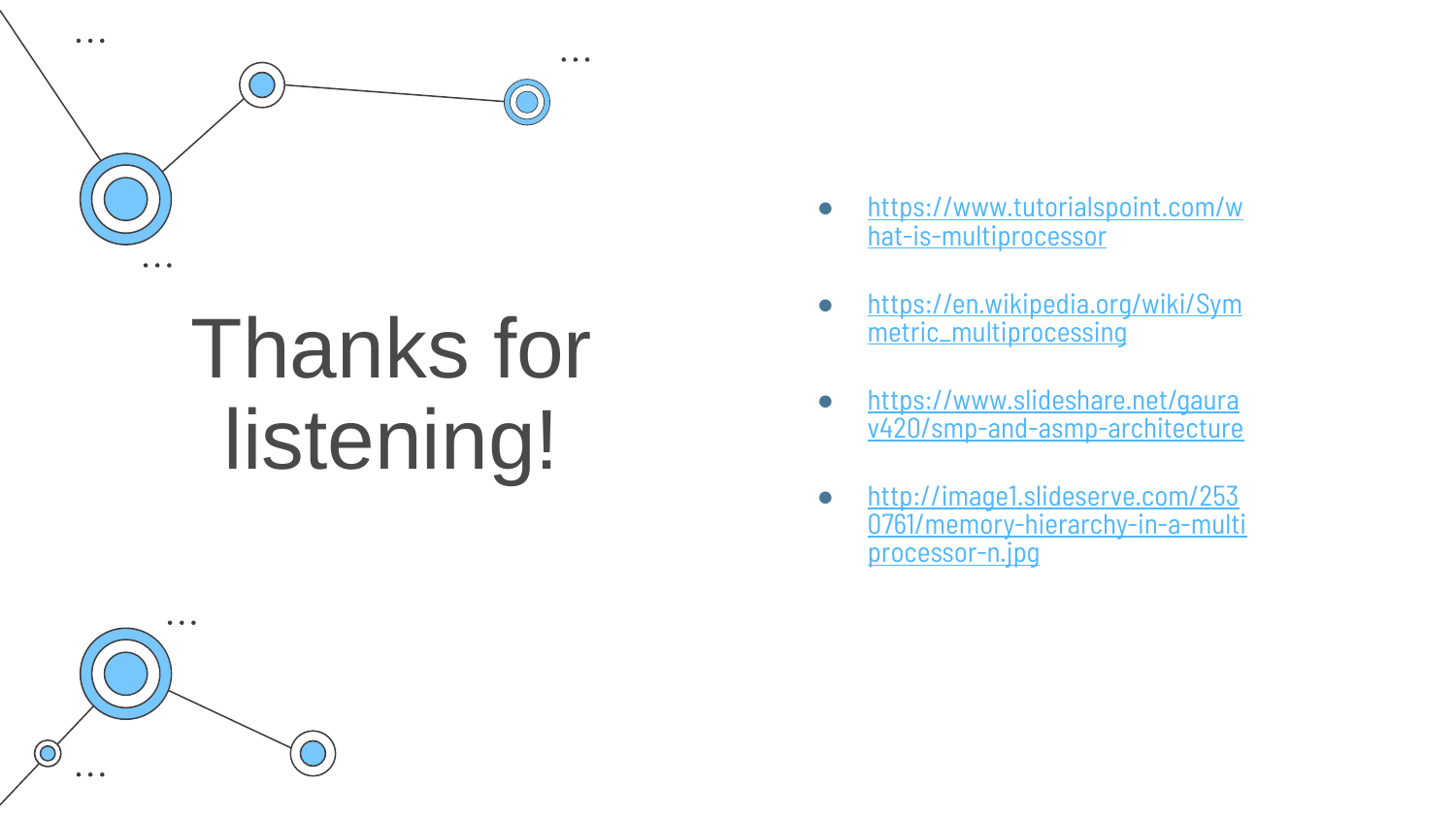

https://www.tutorialspoint.com/what-is-multiprocessor

https://en.wikipedia.org/wiki/Symmetric_multiprocessing

https://www.slideshare.net/gaurav420/smp-and-asmp-architecture

http://image1.slideserve.com/2530761/memory-hierarchy-in-a-multiprocessor-n.jpg

# Thanks for listening!